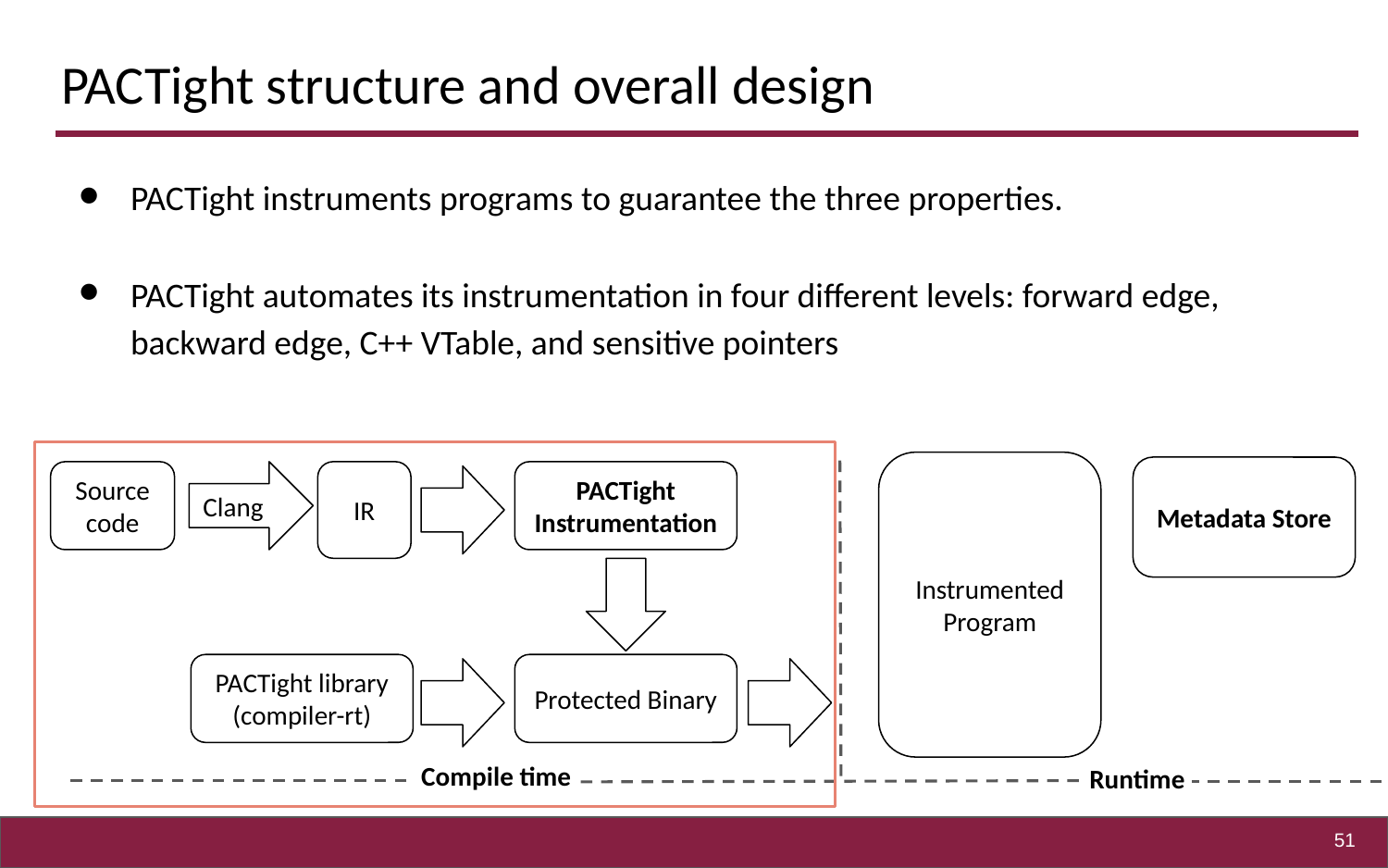

# PACTight structure and overall design
PACTight instruments programs to guarantee the three properties.

PACTight automates its instrumentation in four different levels: forward edge, backward edge, C++ VTable, and sensitive pointers

Instrumented Program
Metadata Store
Source code
Clang
IR
PACTight Instrumentation

PACTight library (compiler-rt)
Protected Binary

Compile time
Runtime
51